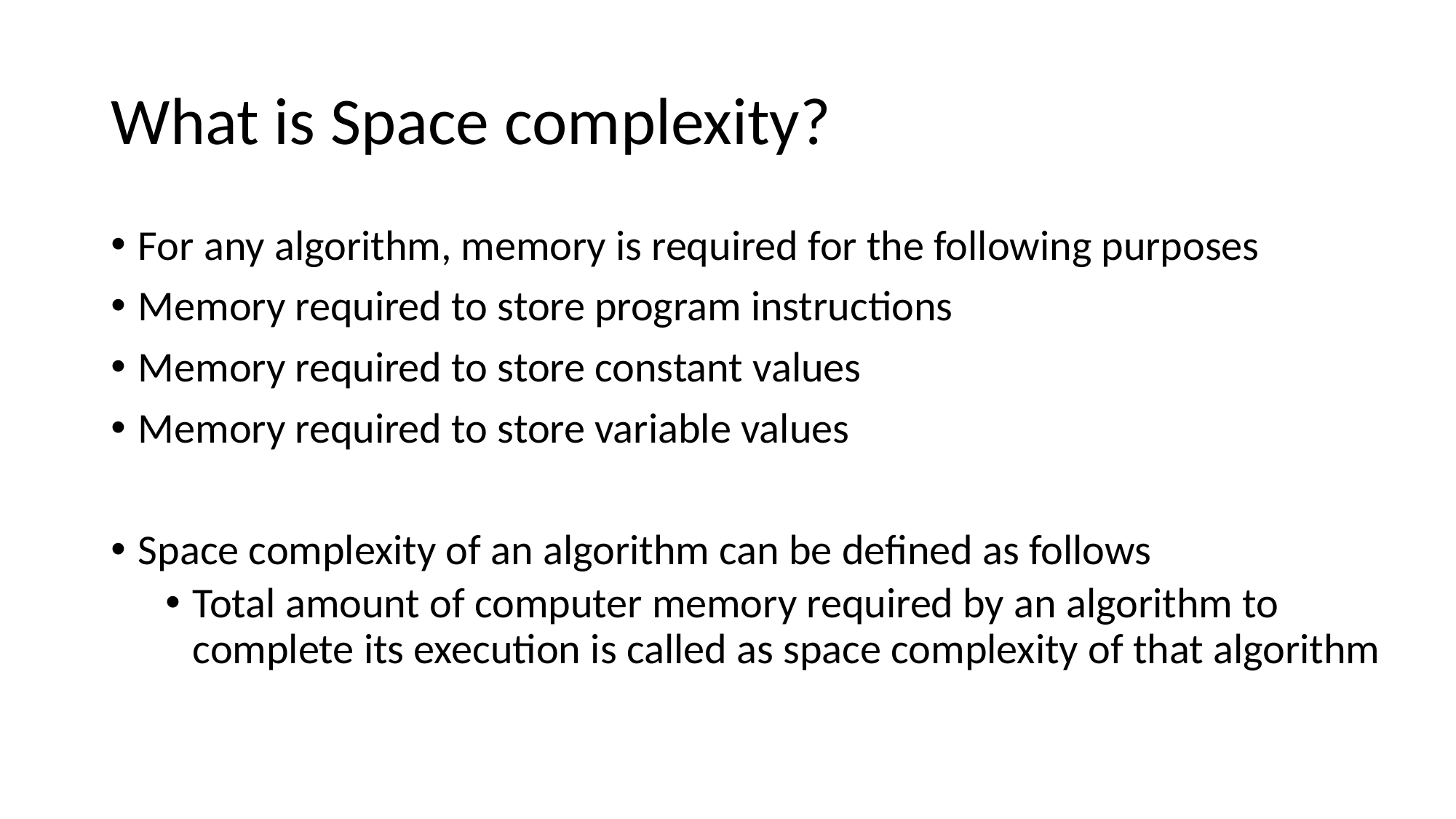

# What is Space complexity?
For any algorithm, memory is required for the following purposes
Memory required to store program instructions
Memory required to store constant values
Memory required to store variable values

Space complexity of an algorithm can be defined as follows
Total amount of computer memory required by an algorithm to complete its execution is called as space complexity of that algorithm